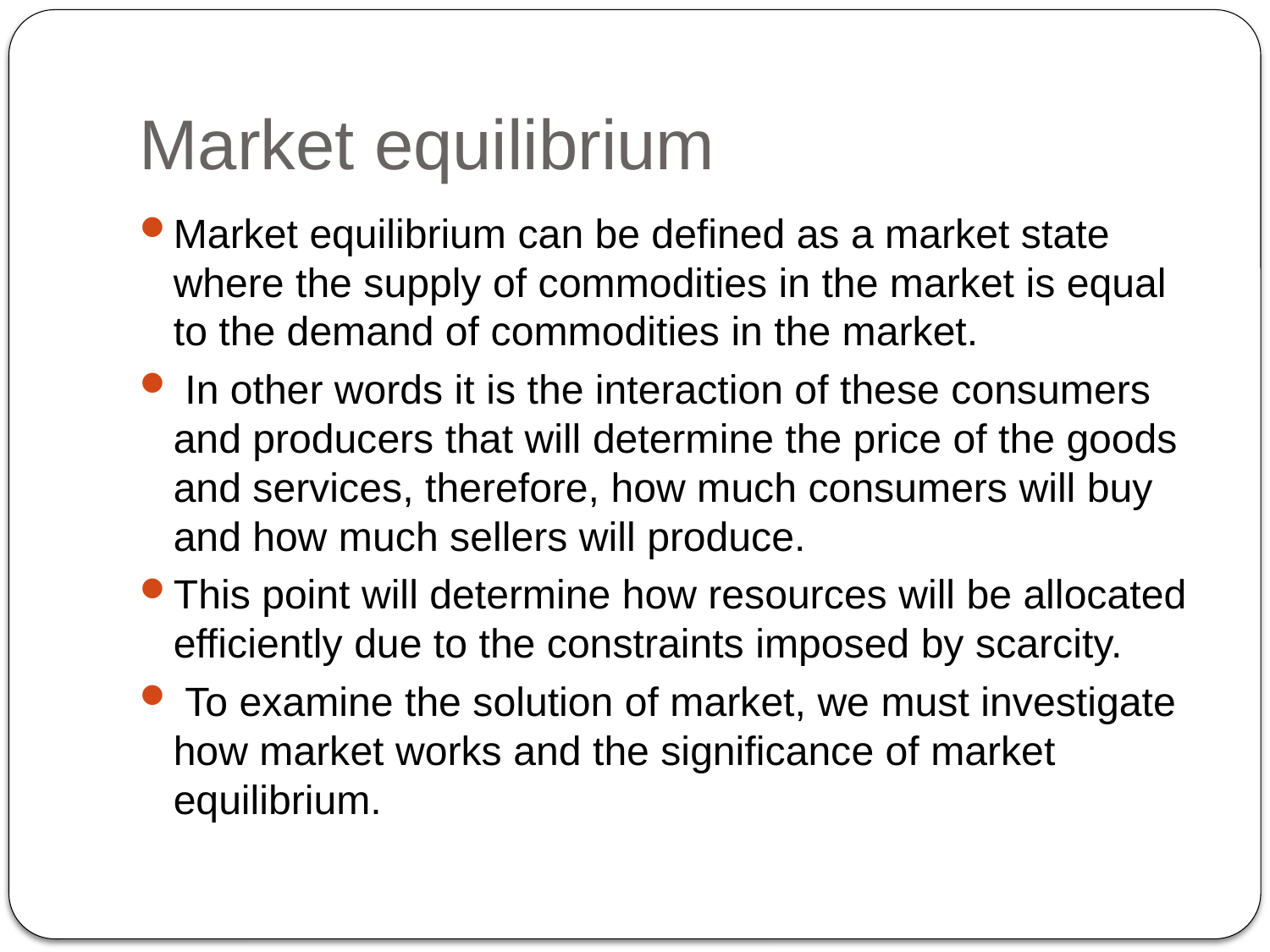

# Market equilibrium
Market equilibrium can be defined as a market state where the supply of commodities in the market is equal to the demand of commodities in the market.
 In other words it is the interaction of these consumers and producers that will determine the price of the goods and services, therefore, how much consumers will buy and how much sellers will produce.
This point will determine how resources will be allocated efficiently due to the constraints imposed by scarcity.
 To examine the solution of market, we must investigate how market works and the significance of market equilibrium.